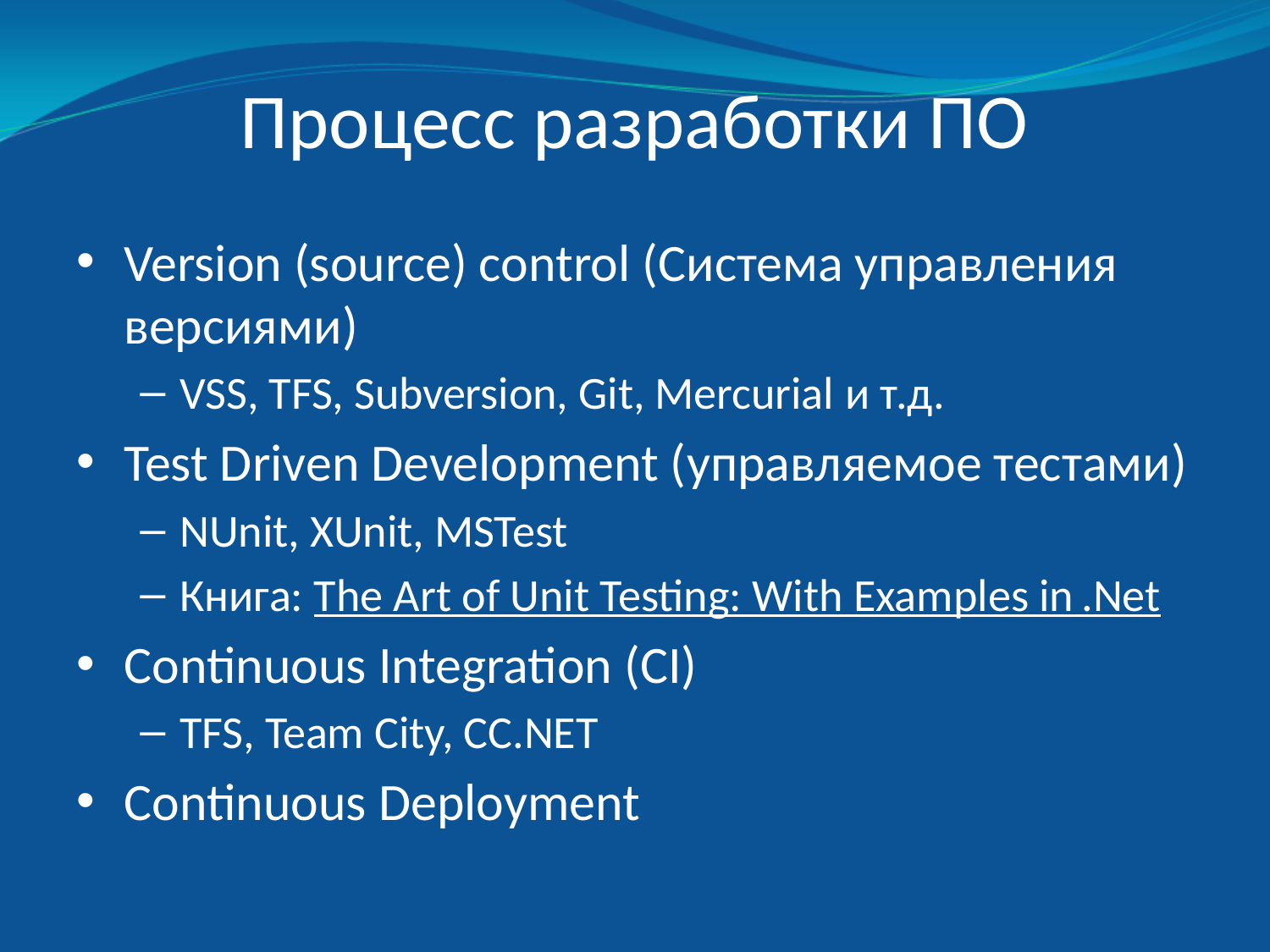

# Процесс разработки ПО
Version (source) control (Система управления версиями)
VSS, TFS, Subversion, Git, Mercurial и т.д.
Test Driven Development (управляемое тестами)
NUnit, XUnit, MSTest
Книга: The Art of Unit Testing: With Examples in .Net
Continuous Integration (CI)
TFS, Team City, CC.NET
Continuous Deployment